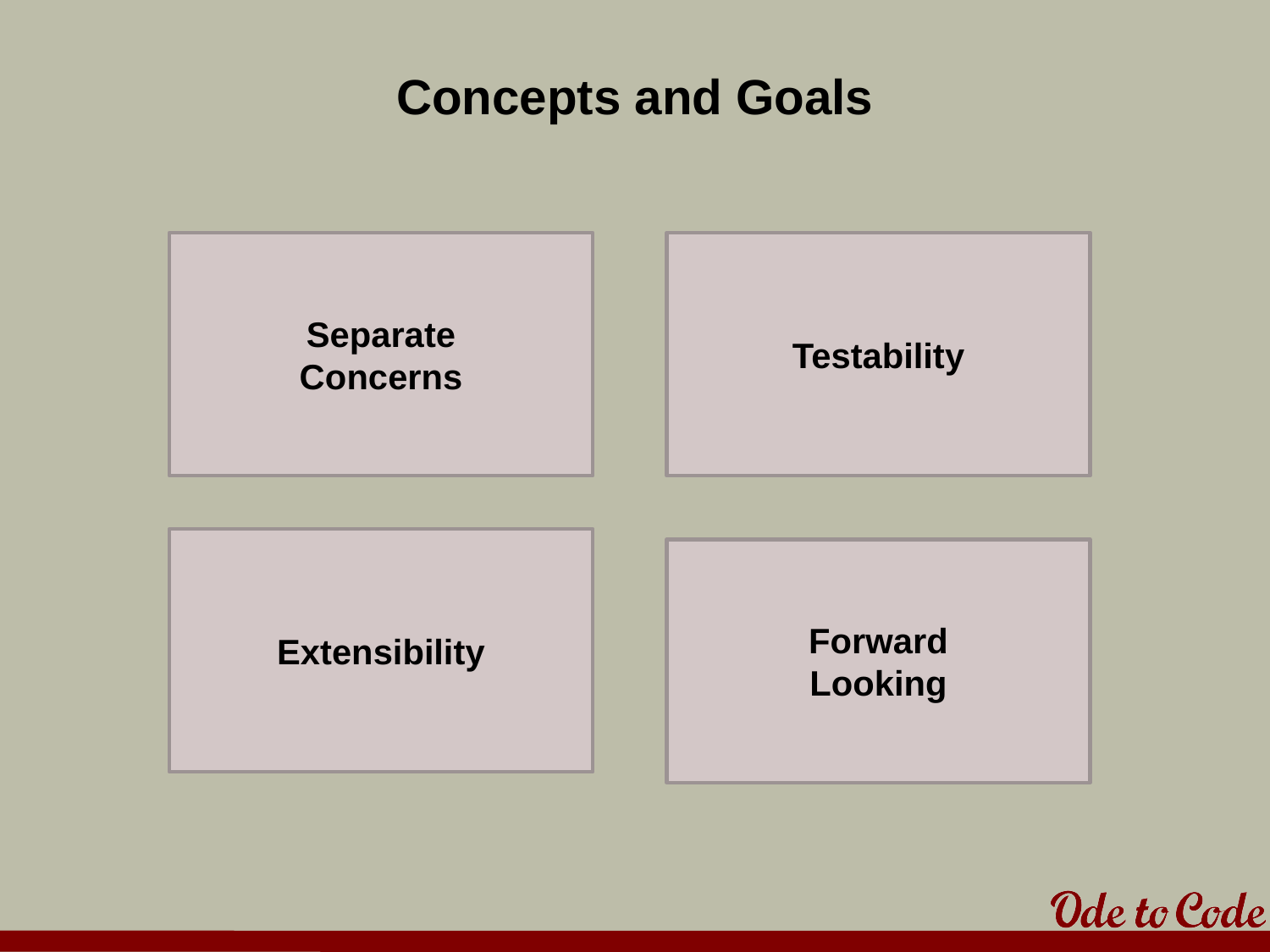

# Concepts and Goals
Separate
Concerns
Testability
Extensibility
Forward
Looking